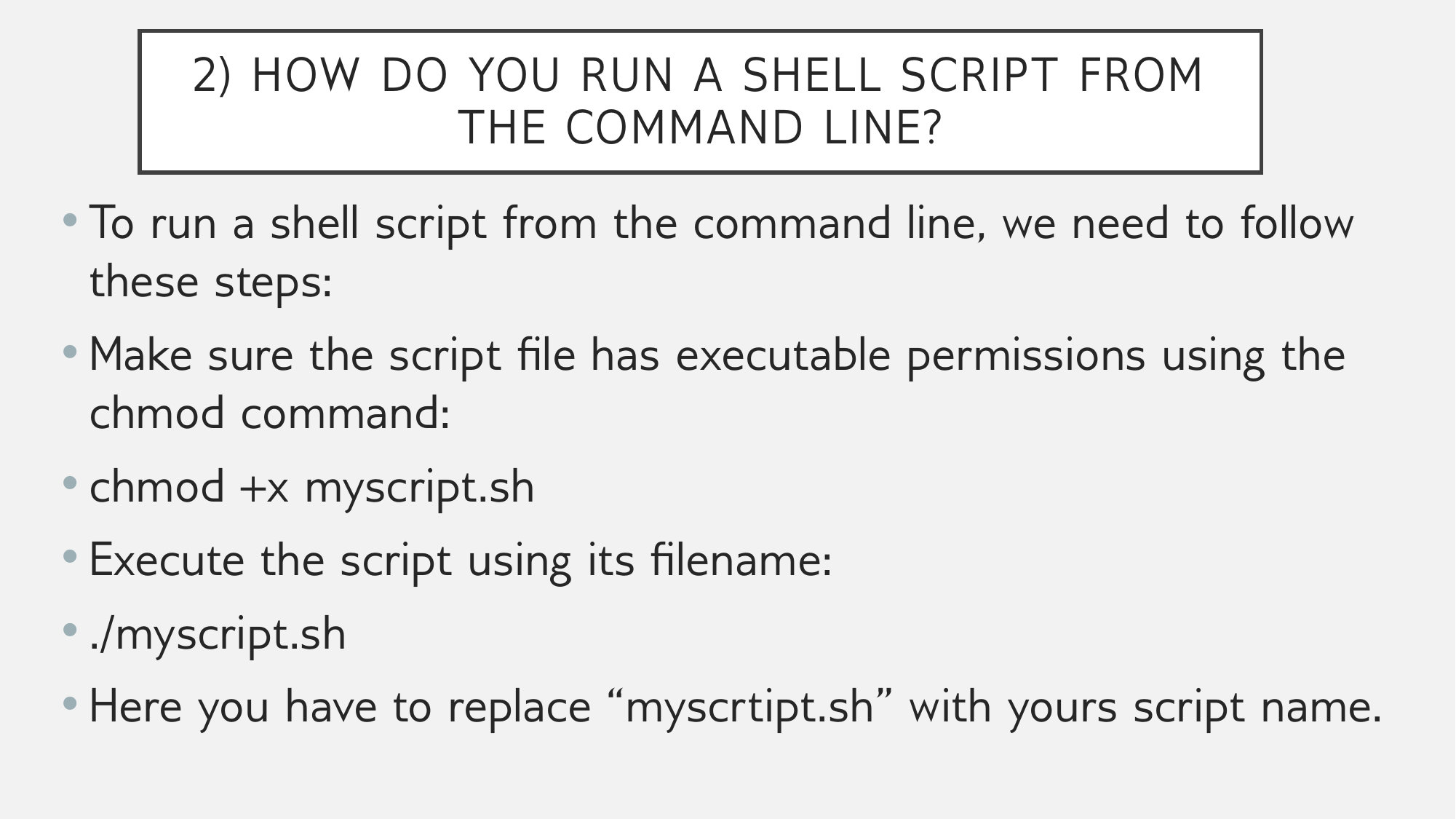

# 2) How do you run a shell script from the command line?
To run a shell script from the command line, we need to follow these steps:
Make sure the script file has executable permissions using the chmod command:
chmod +x myscript.sh
Execute the script using its filename:
./myscript.sh
Here you have to replace “myscrtipt.sh” with yours script name.